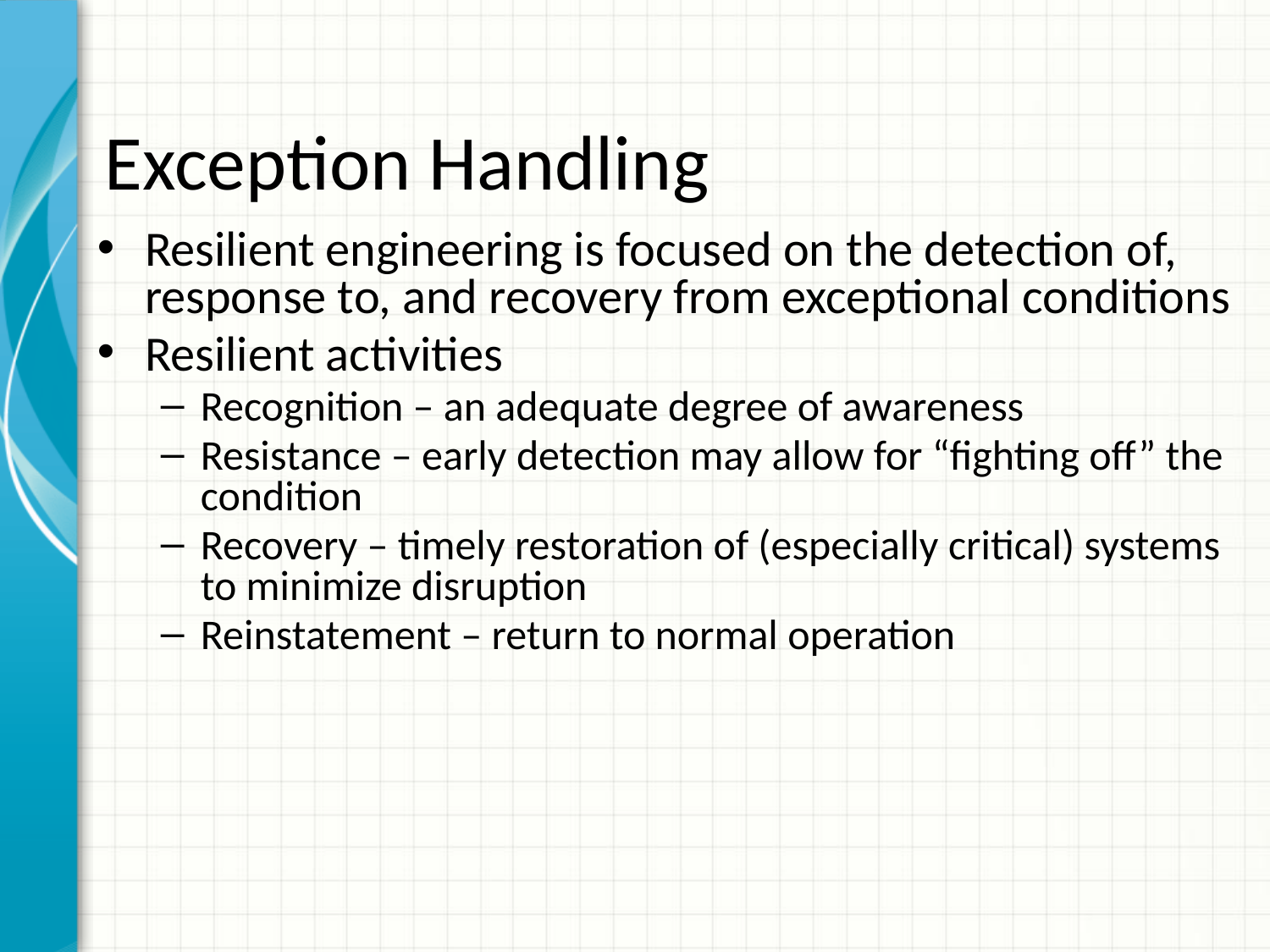

# Exception Handling
Resilient engineering is focused on the detection of, response to, and recovery from exceptional conditions
Resilient activities
Recognition – an adequate degree of awareness
Resistance – early detection may allow for “fighting off” the condition
Recovery – timely restoration of (especially critical) systems to minimize disruption
Reinstatement – return to normal operation